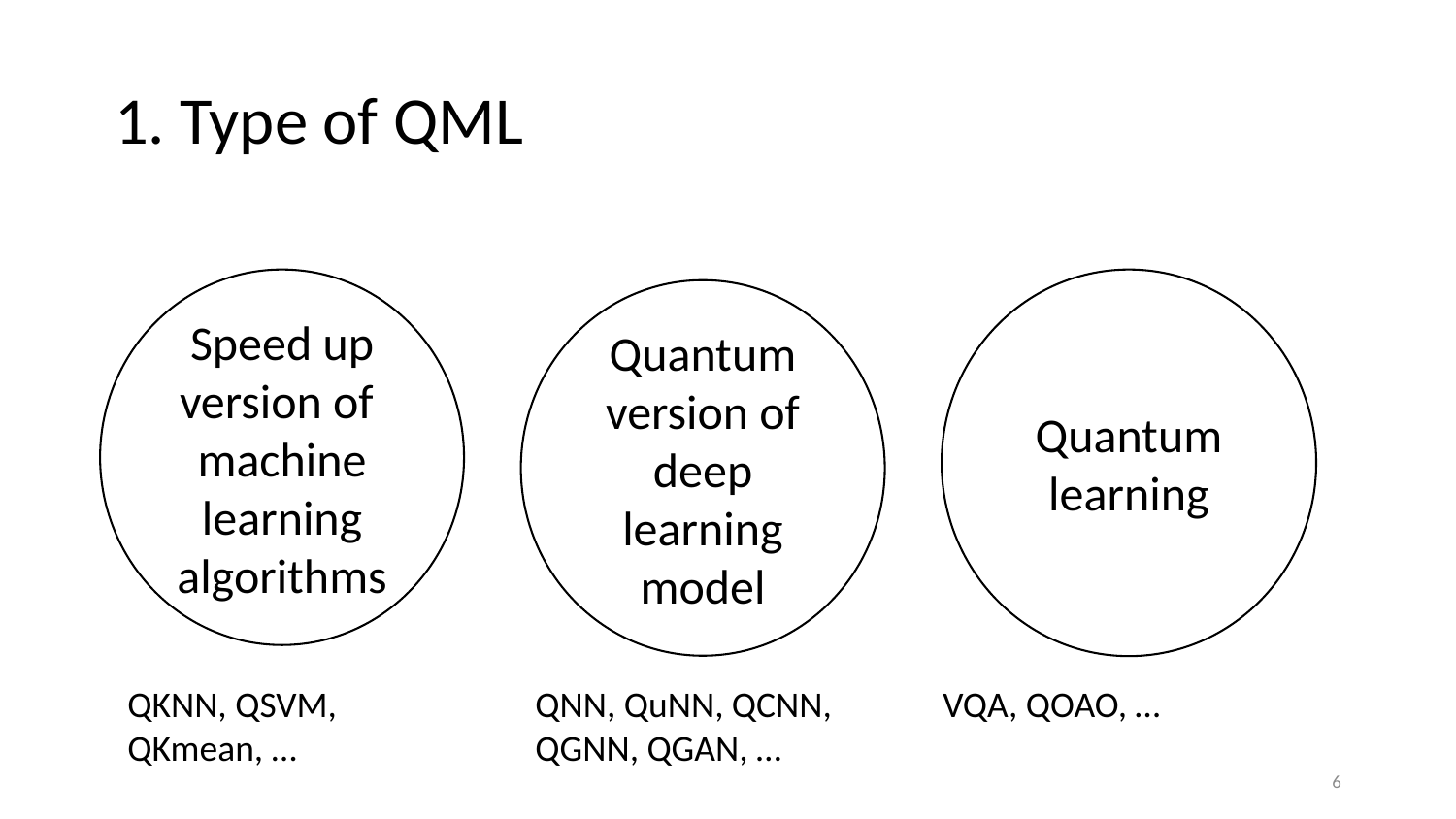

# 1. Type of QML
Speed up version of  machine learning algorithms
Quantum learning
Quantum version of deep learning model
QKNN, QSVM, QKmean, …
QNN, QuNN, QCNN, QGNN, QGAN, …
VQA, QOAO, …
6